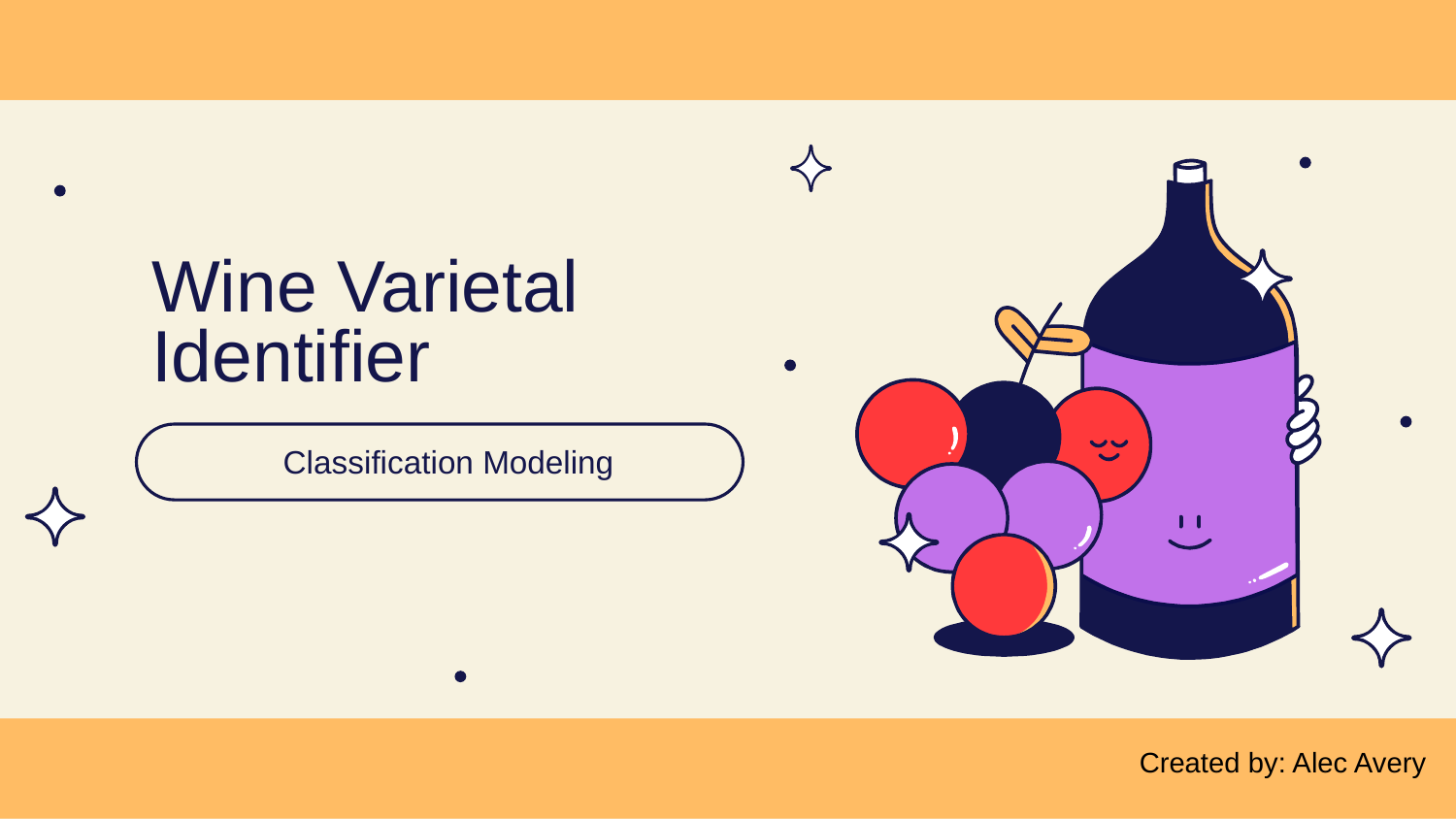

# Wine Varietal Identifier

Classification Modeling
Created by: Alec Avery